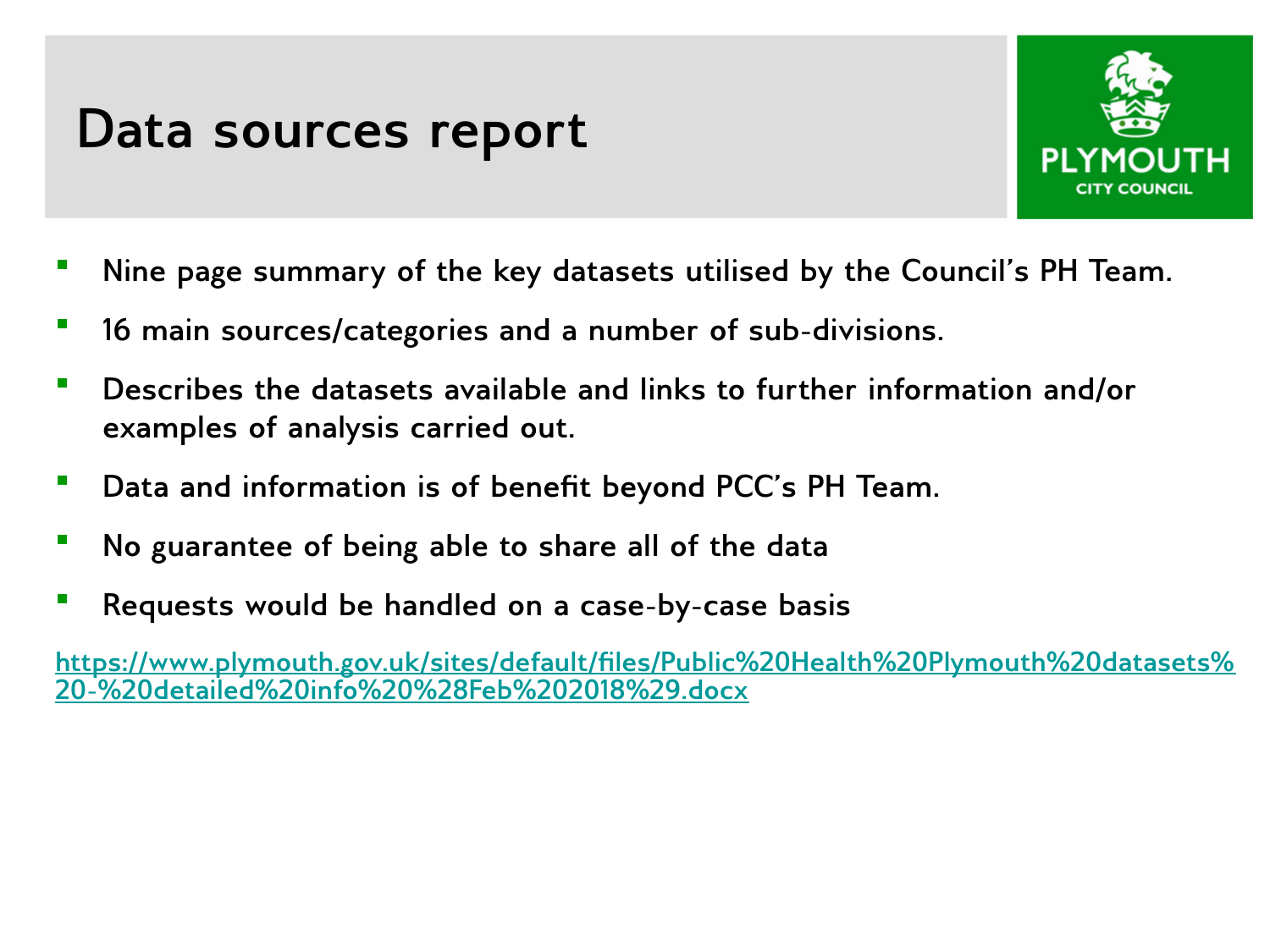

# Data sources report
Nine page summary of the key datasets utilised by the Council’s PH Team.
16 main sources/categories and a number of sub-divisions.
Describes the datasets available and links to further information and/or examples of analysis carried out.
Data and information is of benefit beyond PCC’s PH Team.
No guarantee of being able to share all of the data
Requests would be handled on a case-by-case basis
https://www.plymouth.gov.uk/sites/default/files/Public%20Health%20Plymouth%20datasets%20-%20detailed%20info%20%28Feb%202018%29.docx